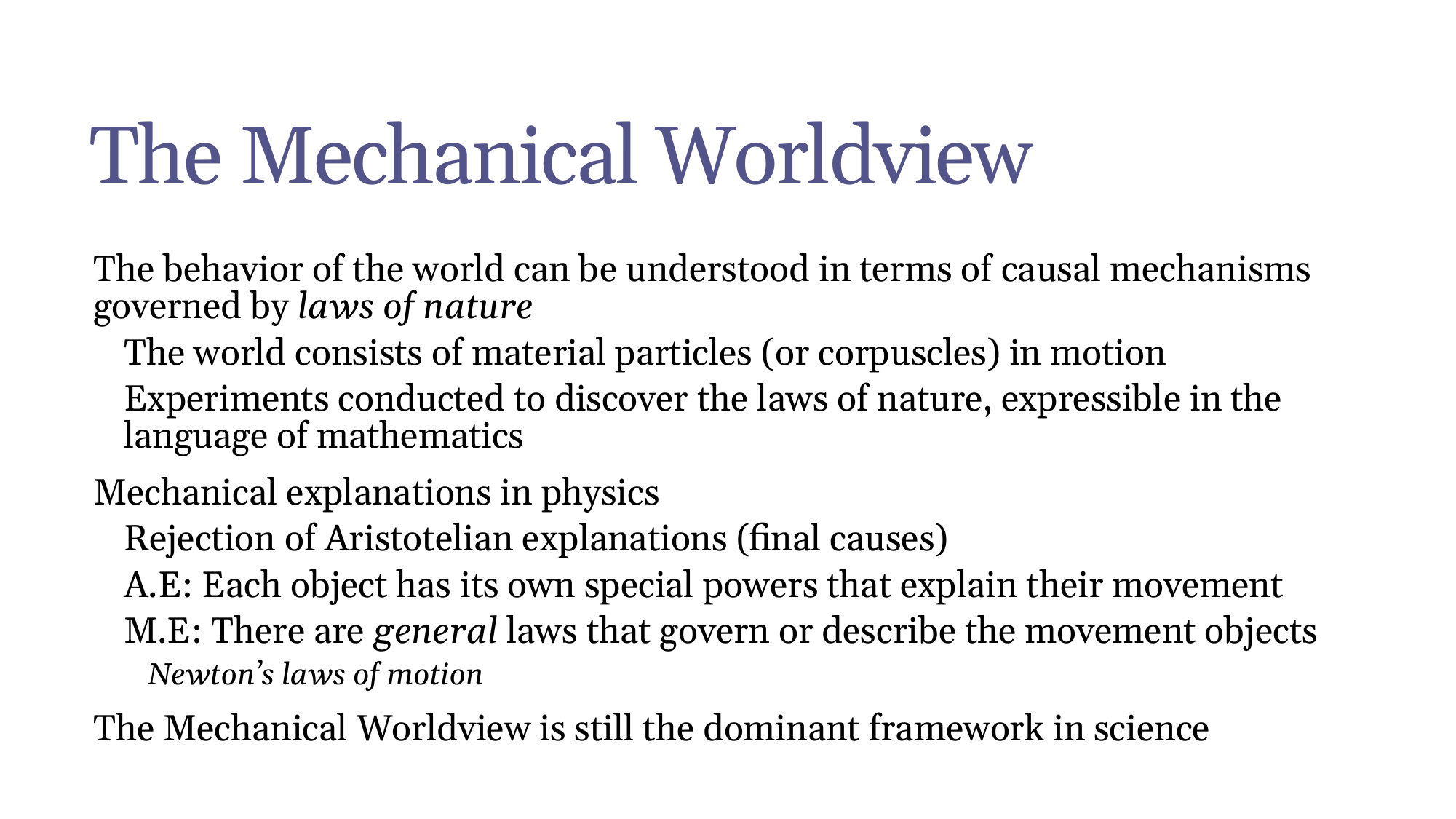

# The Mechanical Worldview
The behavior of the world can be understood in terms of causal mechanisms governed by laws of nature
The world consists of material particles (or corpuscles) in motion
Experiments conducted to discover the laws of nature, expressible in the language of mathematics
Mechanical explanations in physics
Rejection of Aristotelian explanations (final causes)
A.E: Each object has its own special powers that explain their movement
M.E: There are general laws that govern or describe the movement objects
Newton’s laws of motion
The Mechanical Worldview is still the dominant framework in science